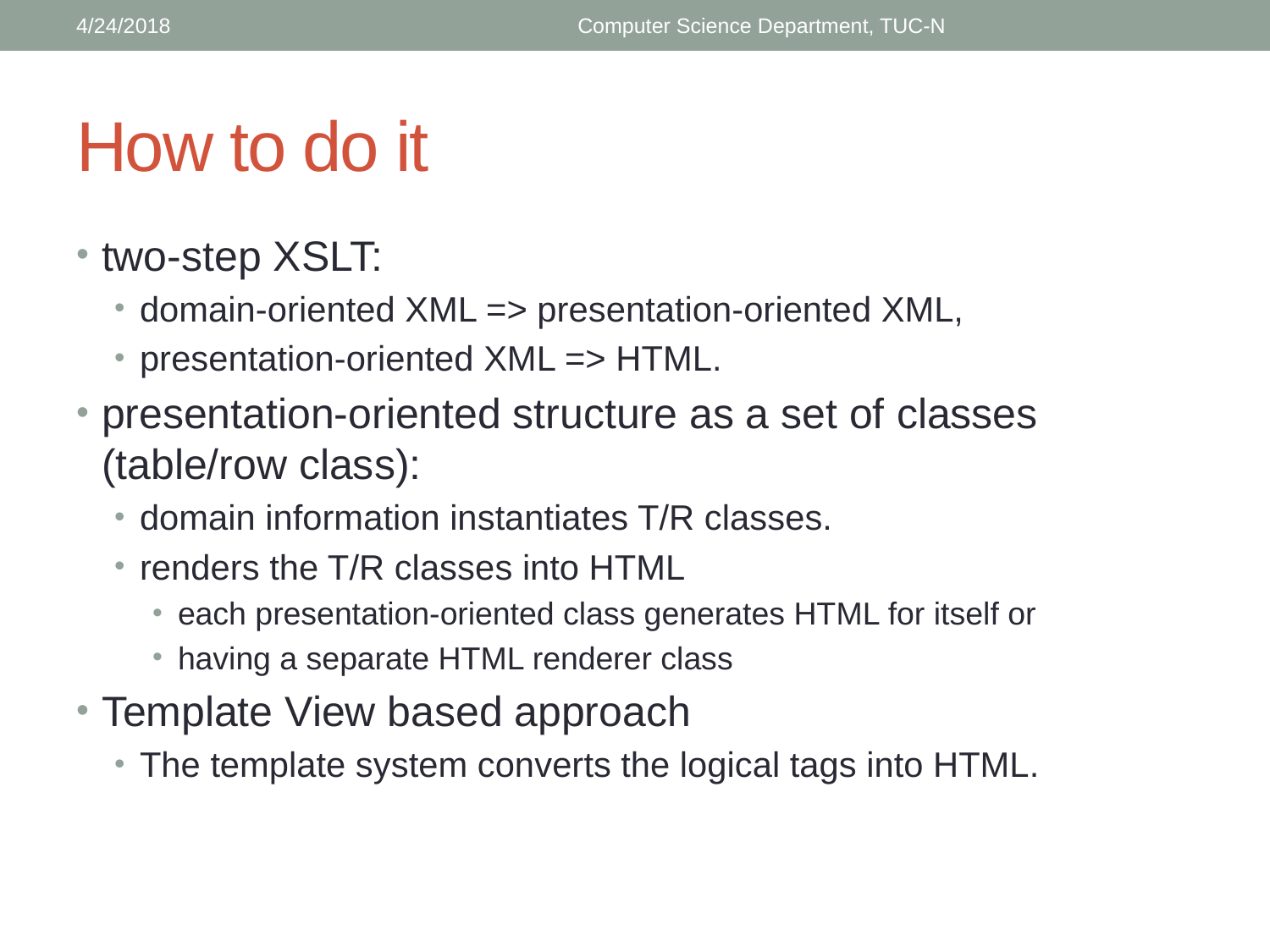

4/24/2018
Computer Science Department, TUC-N
# How to do it
two-step XSLT:
domain-oriented XML => presentation-oriented XML,
presentation-oriented XML => HTML.
presentation-oriented structure as a set of classes (table/row class):
domain information instantiates T/R classes.
renders the T/R classes into HTML
each presentation-oriented class generates HTML for itself or
having a separate HTML renderer class
Template View based approach
The template system converts the logical tags into HTML.